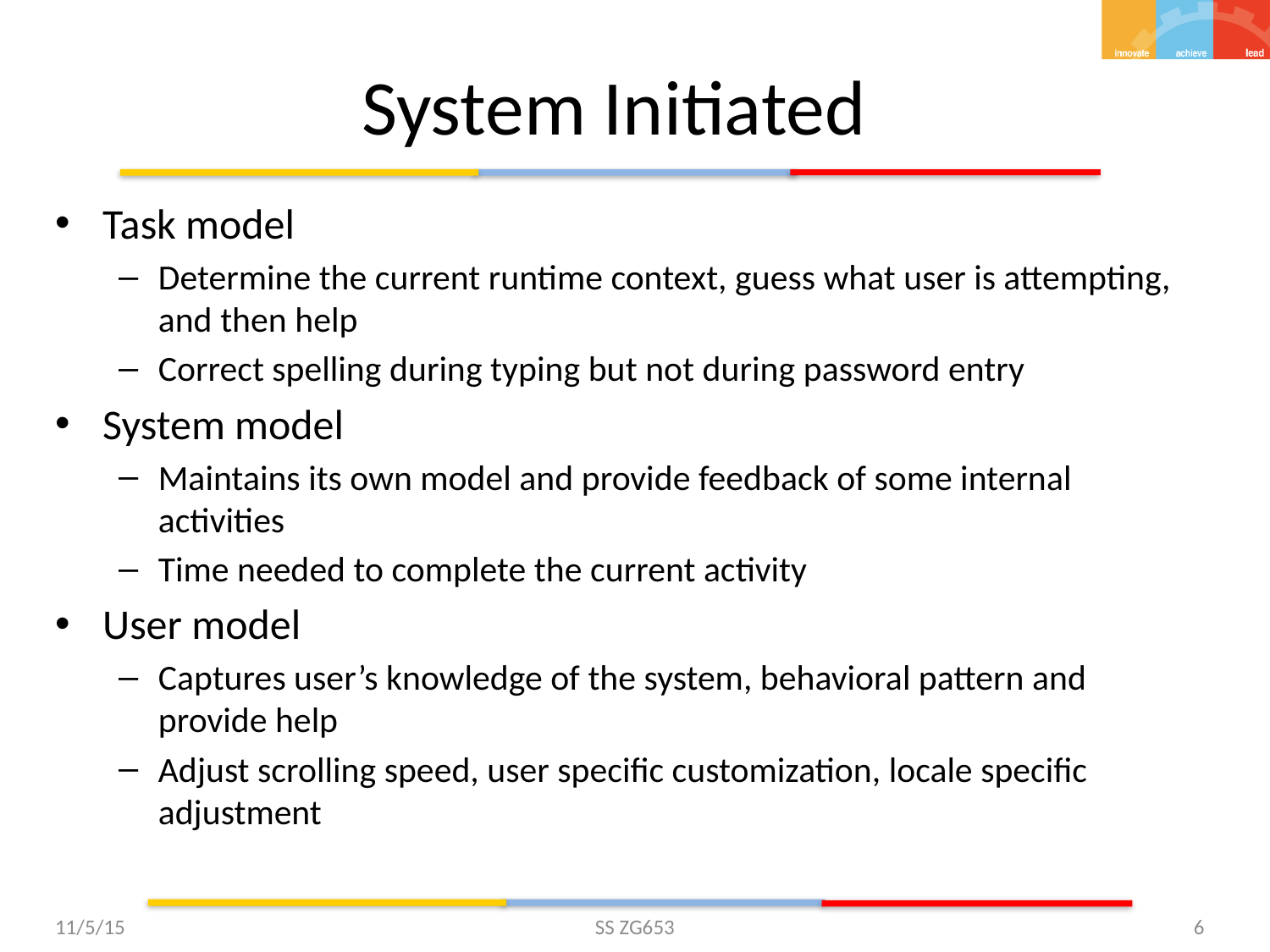

# System Initiated
Task model
Determine the current runtime context, guess what user is attempting, and then help
Correct spelling during typing but not during password entry
System model
Maintains its own model and provide feedback of some internal activities
Time needed to complete the current activity
User model
Captures user’s knowledge of the system, behavioral pattern and provide help
Adjust scrolling speed, user specific customization, locale specific adjustment

11/5/15
SS ZG653
6